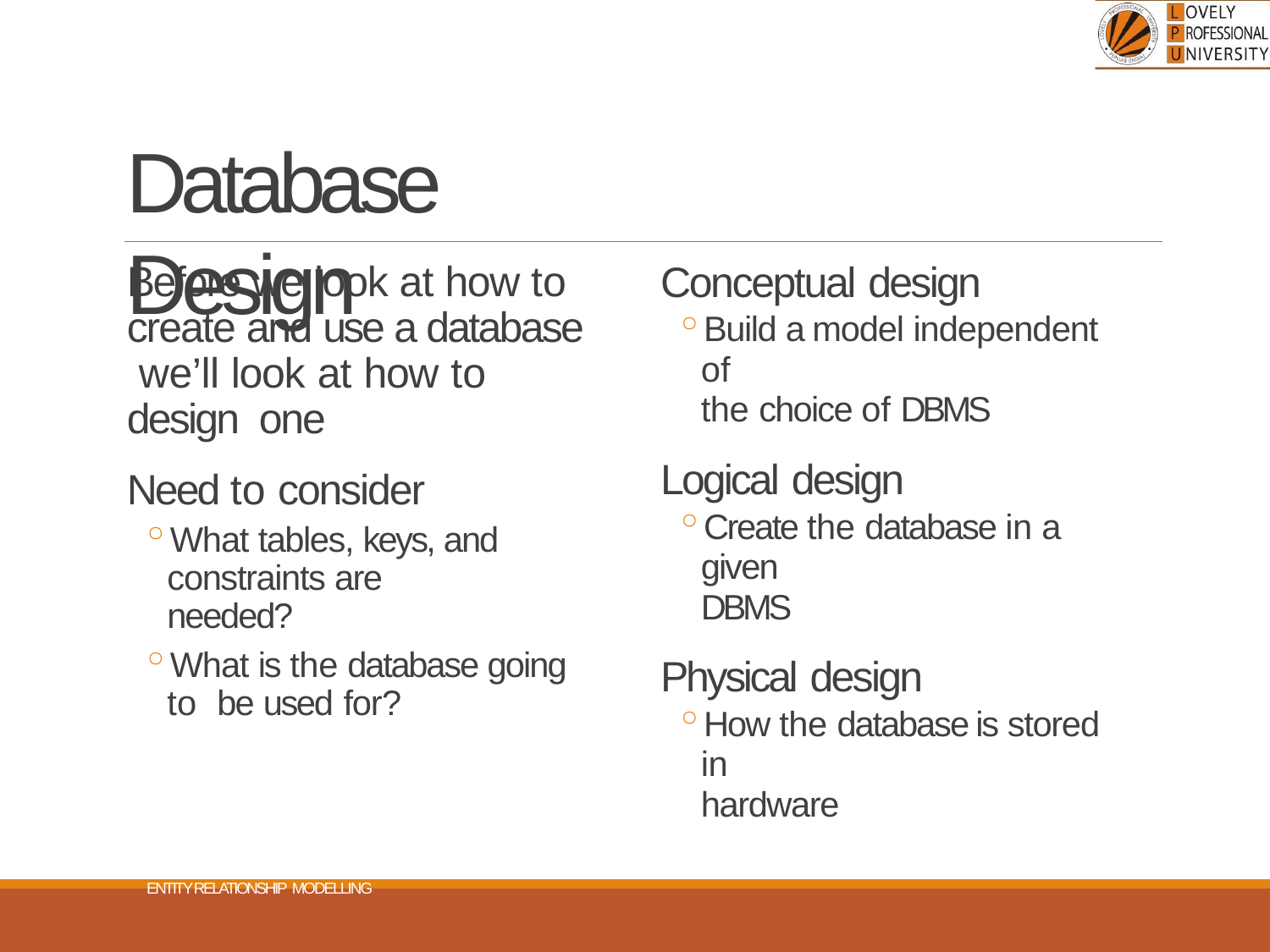

# Database Design
Conceptual design
Build a model independent of
the choice of DBMS
Logical design
Create the database in a given
DBMS
Physical design
How the database is stored in
hardware
Before we look at how to  create and use a database  we’ll look at how to design  one
Need to consider
What tables, keys, and  constraints are needed?
What is the database going to  be used for?
ENTITY RELATIONSHIP MODELLING